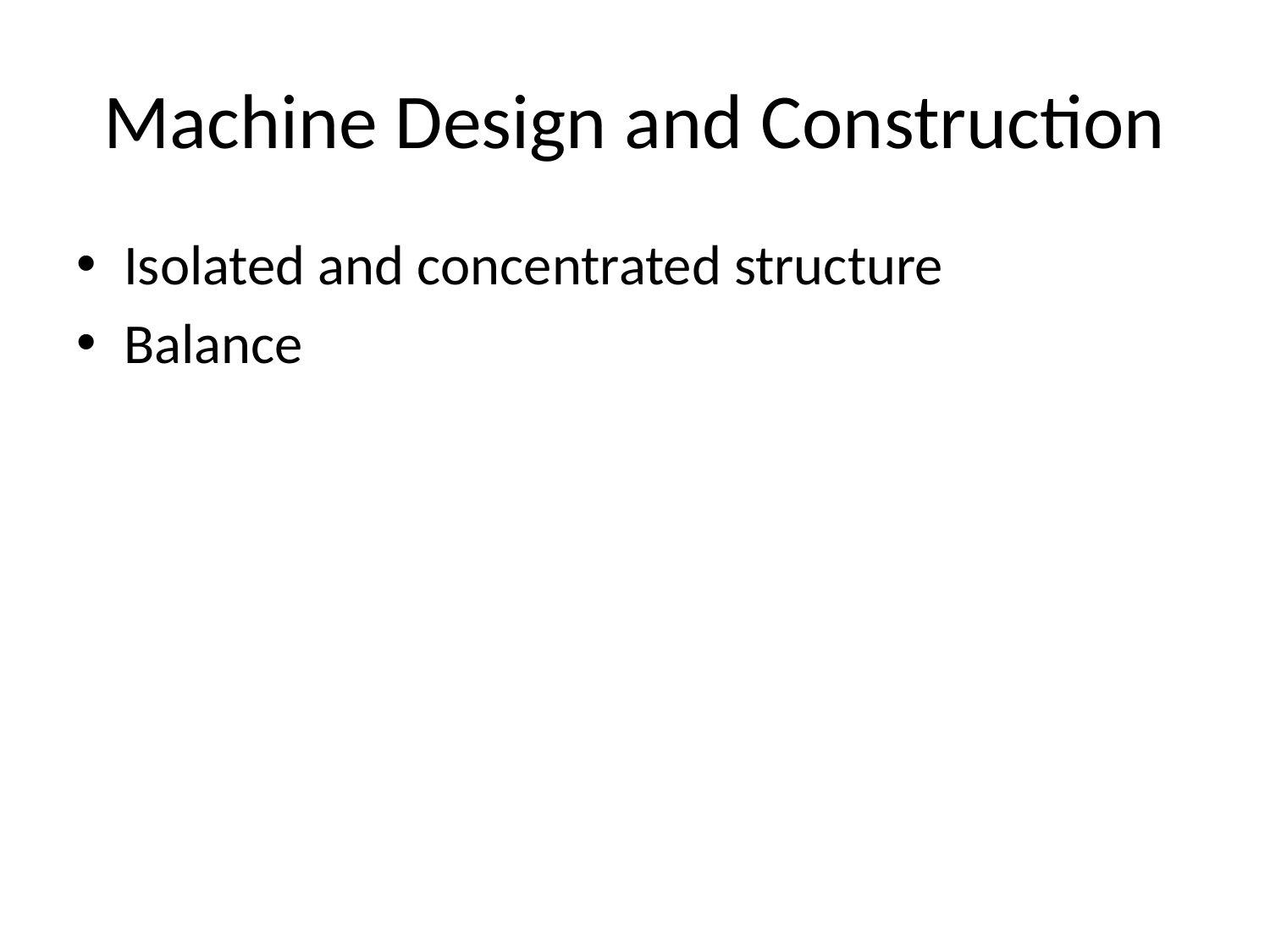

# Machine Design and Construction
Isolated and concentrated structure
Balance